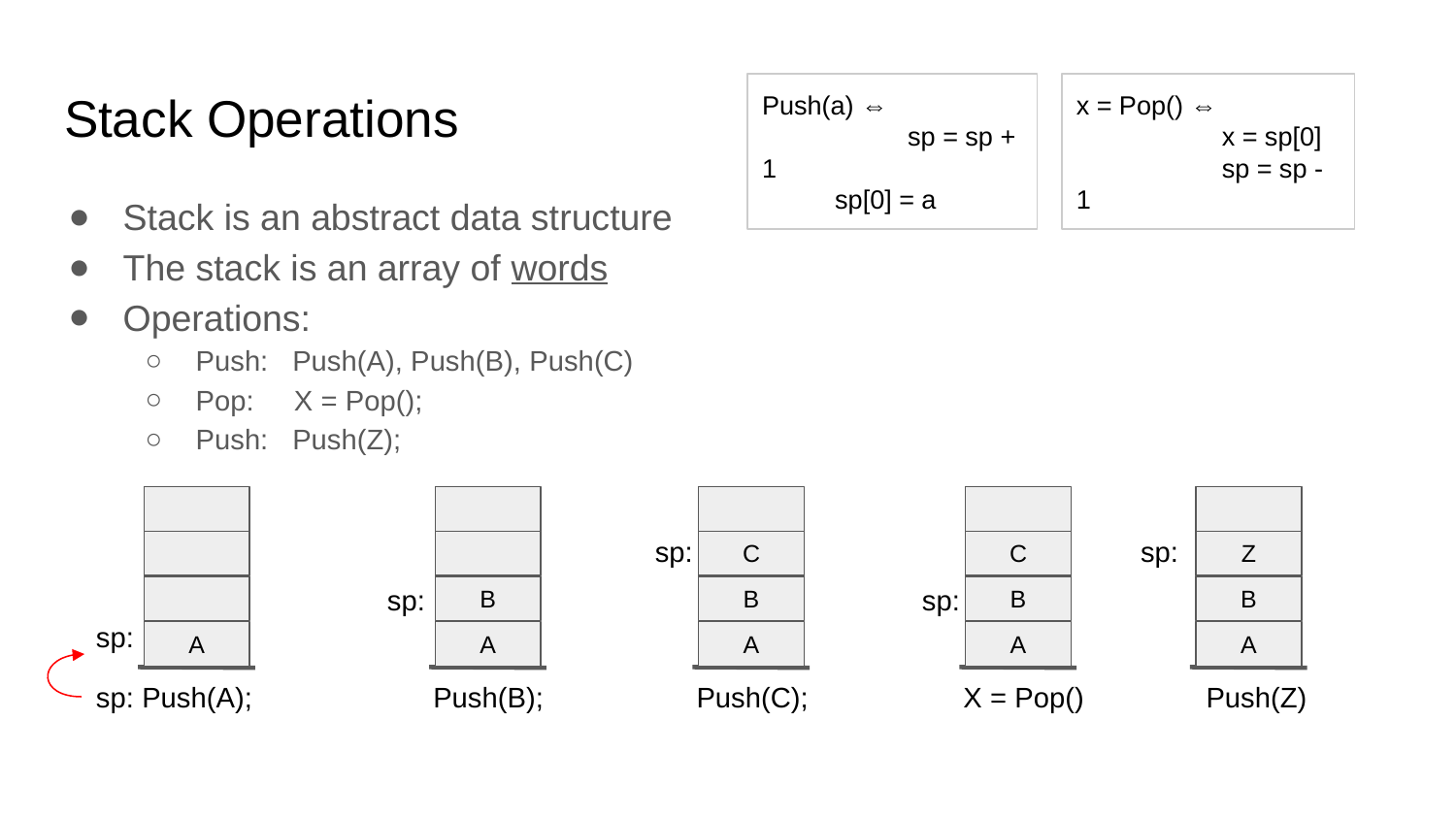

# Stack Operations
Push(a) ⇔
	sp = sp + 1
sp[0] = a
x = Pop() ⇔
	x = sp[0]
	sp = sp - 1
Stack is an abstract data structure
The stack is an array of words
Operations:
Push:   Push(A), Push(B), Push(C)
Pop:     X = Pop();
Push:   Push(Z);

sp:
sp:

C
C
Z
sp:
sp:

B
B
B
B
sp:
A
A
A
A
A
Push(A);
Push(B);
Push(C);
X = Pop()
Push(Z)
sp: